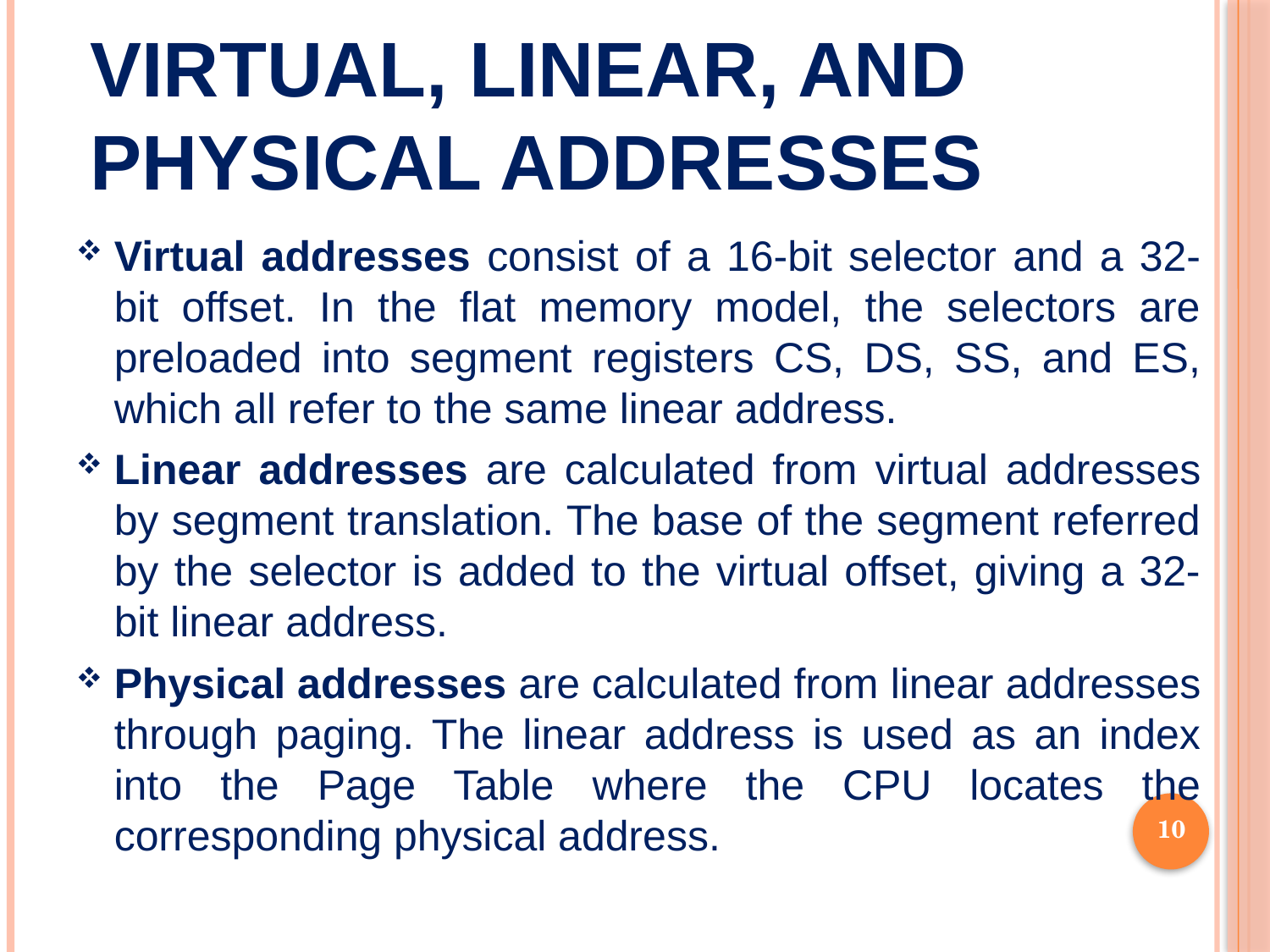

# Virtual, Linear, and Physical Addresses
Virtual addresses consist of a 16-bit selector and a 32-bit offset. In the flat memory model, the selectors are preloaded into segment registers CS, DS, SS, and ES, which all refer to the same linear address.
Linear addresses are calculated from virtual addresses by segment translation. The base of the segment referred by the selector is added to the virtual offset, giving a 32-bit linear address.
Physical addresses are calculated from linear addresses through paging. The linear address is used as an index into the Page Table where the CPU locates the corresponding physical address.
10